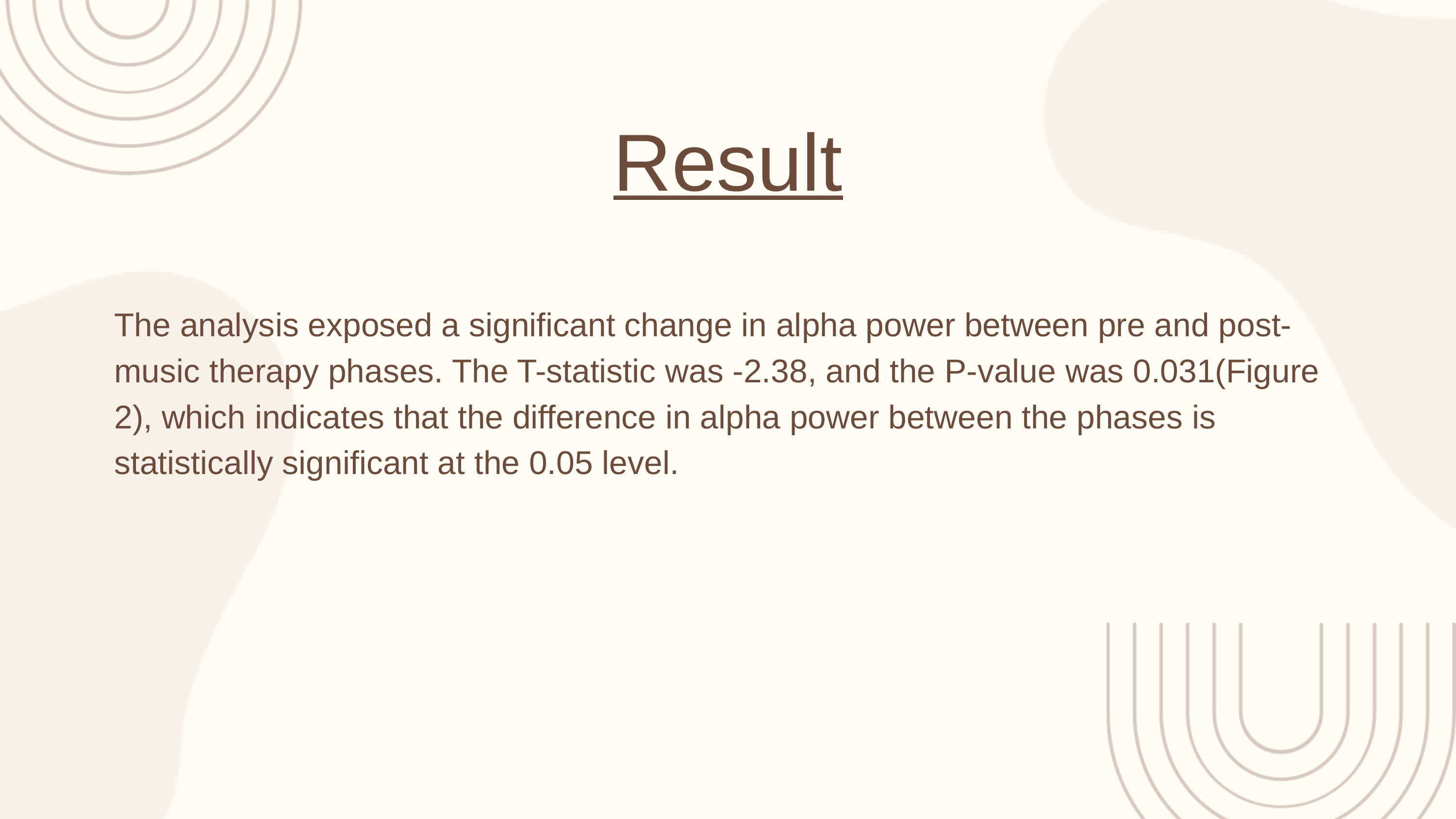

Result

The analysis exposed a significant change in alpha power between pre and post-music therapy phases. The T-statistic was -2.38, and the P-value was 0.031(Figure 2), which indicates that the difference in alpha power between the phases is statistically significant at the 0.05 level.